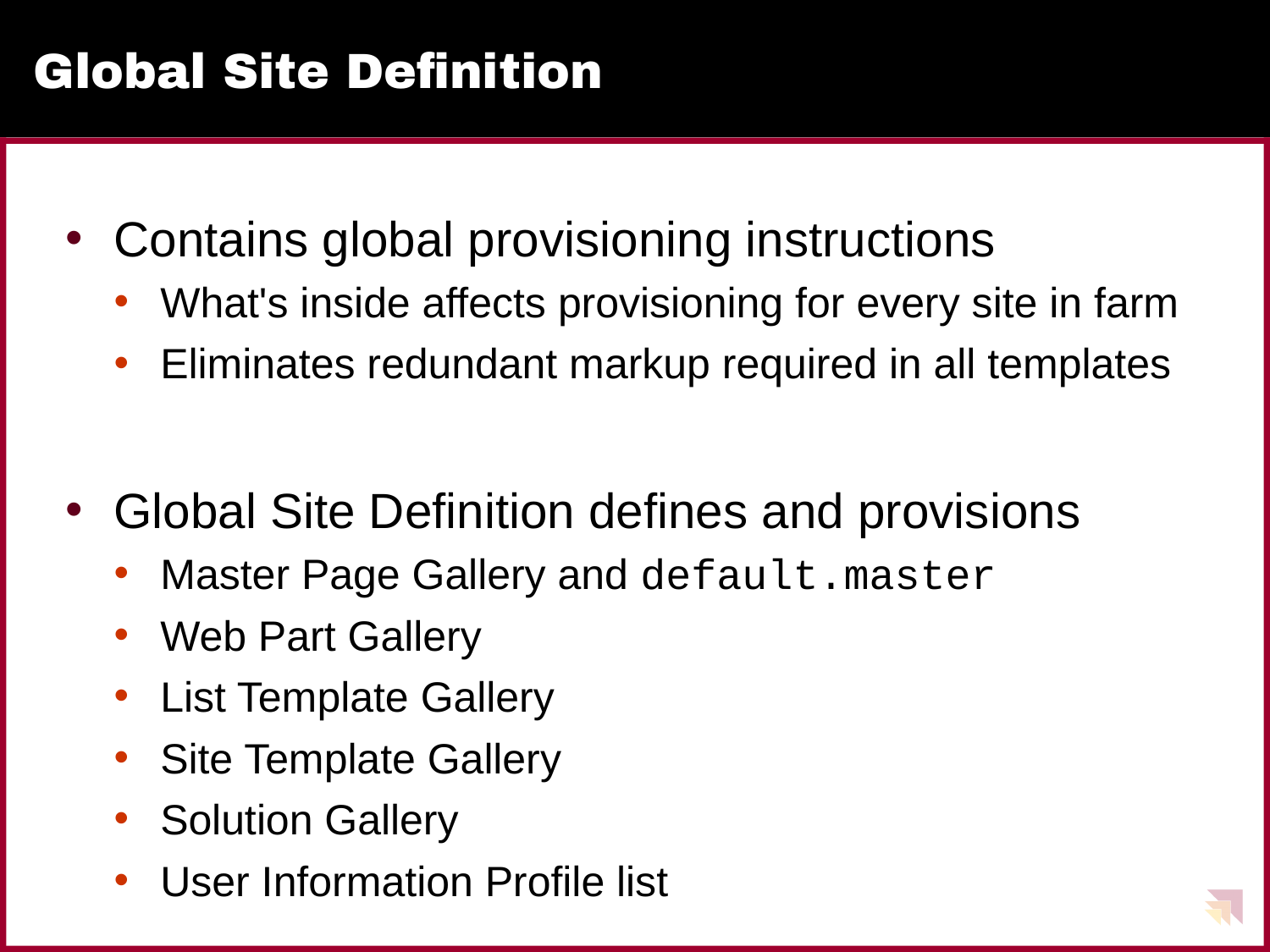

# Global Site Definition
Contains global provisioning instructions
What's inside affects provisioning for every site in farm
Eliminates redundant markup required in all templates

Global Site Definition defines and provisions
Master Page Gallery and default.master
Web Part Gallery
List Template Gallery
Site Template Gallery
Solution Gallery
User Information Profile list